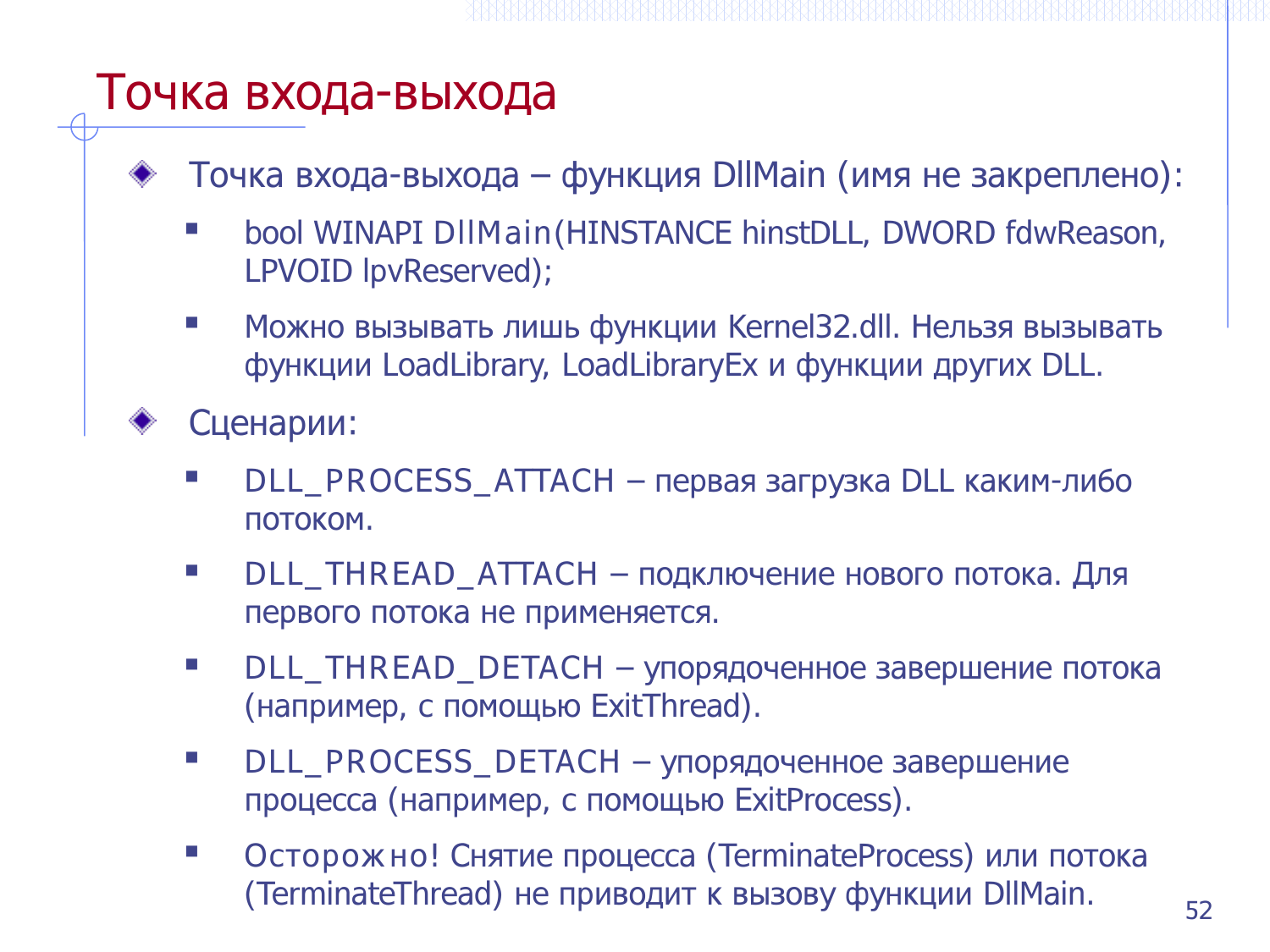

# Точка входа-выхода
Точка входа-выхода – функция DllMain (имя не закреплено):
bool WINAPI DllMain(HINSTANCE hinstDLL, DWORD fdwReason, LPVOID lpvReserved);
Можно вызывать лишь функции Kernel32.dll. Нельзя вызывать функции LoadLibrary, LoadLibraryEx и функции других DLL.
Сценарии:
DLL_PROCESS_ATTACH – первая загрузка DLL каким-либо потоком.
DLL_THREAD_ATTACH – подключение нового потока. Для первого потока не применяется.
DLL_THREAD_DETACH – упорядоченное завершение потока
(например, с помощью ExitThread).
DLL_PROCESS_DETACH – упорядоченное завершение процесса (например, с помощью ExitProcess).
Осторожно! Снятие процесса (TerminateProcess) или потока (TerminateThread) не приводит к вызову функции DllMain.
52